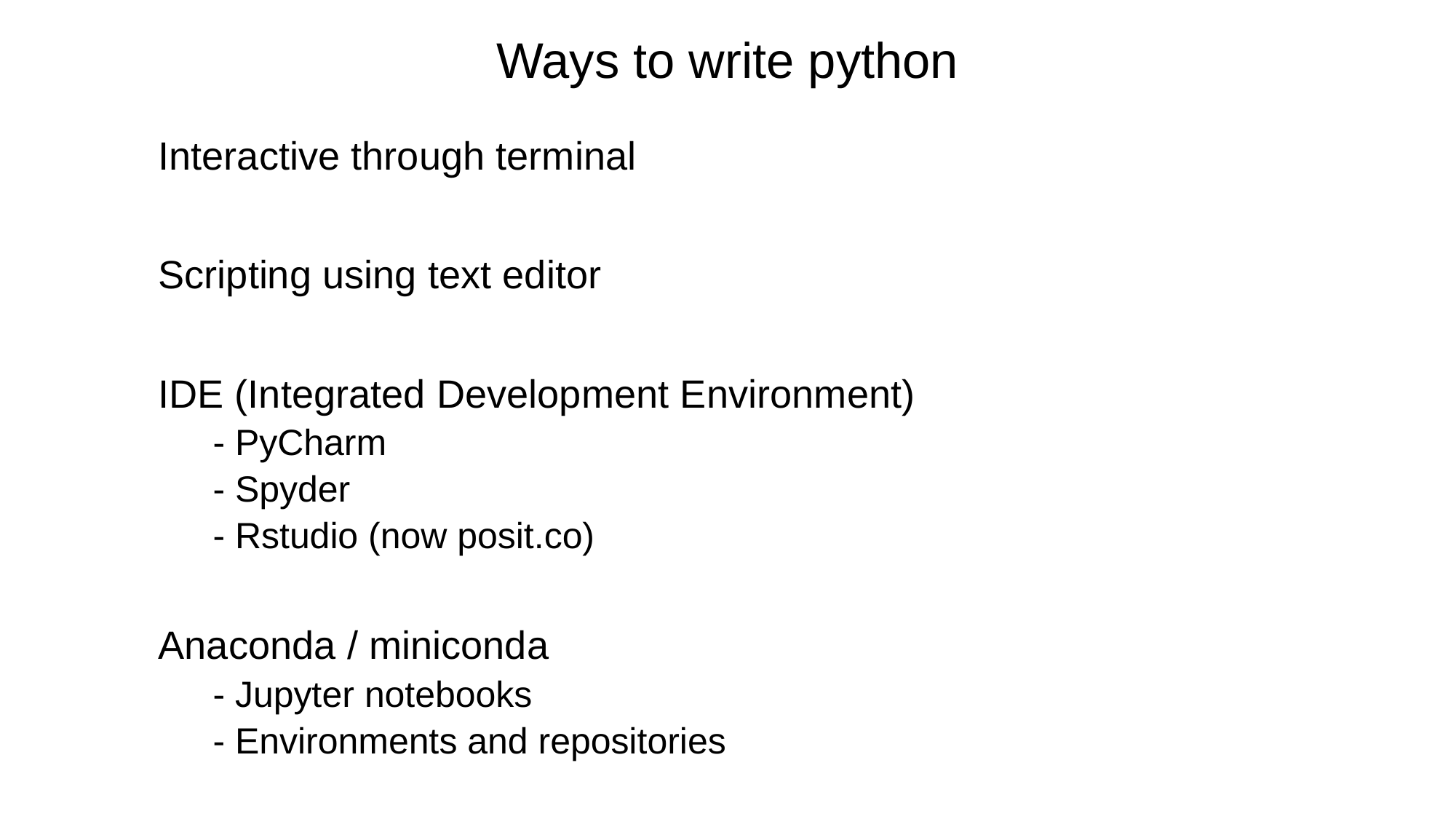

Ways to write python
Interactive through terminal

Scripting using text editor

IDE (Integrated Development Environment)
- PyCharm
- Spyder
- Rstudio (now posit.co)

Anaconda / miniconda
- Jupyter notebooks
- Environments and repositories